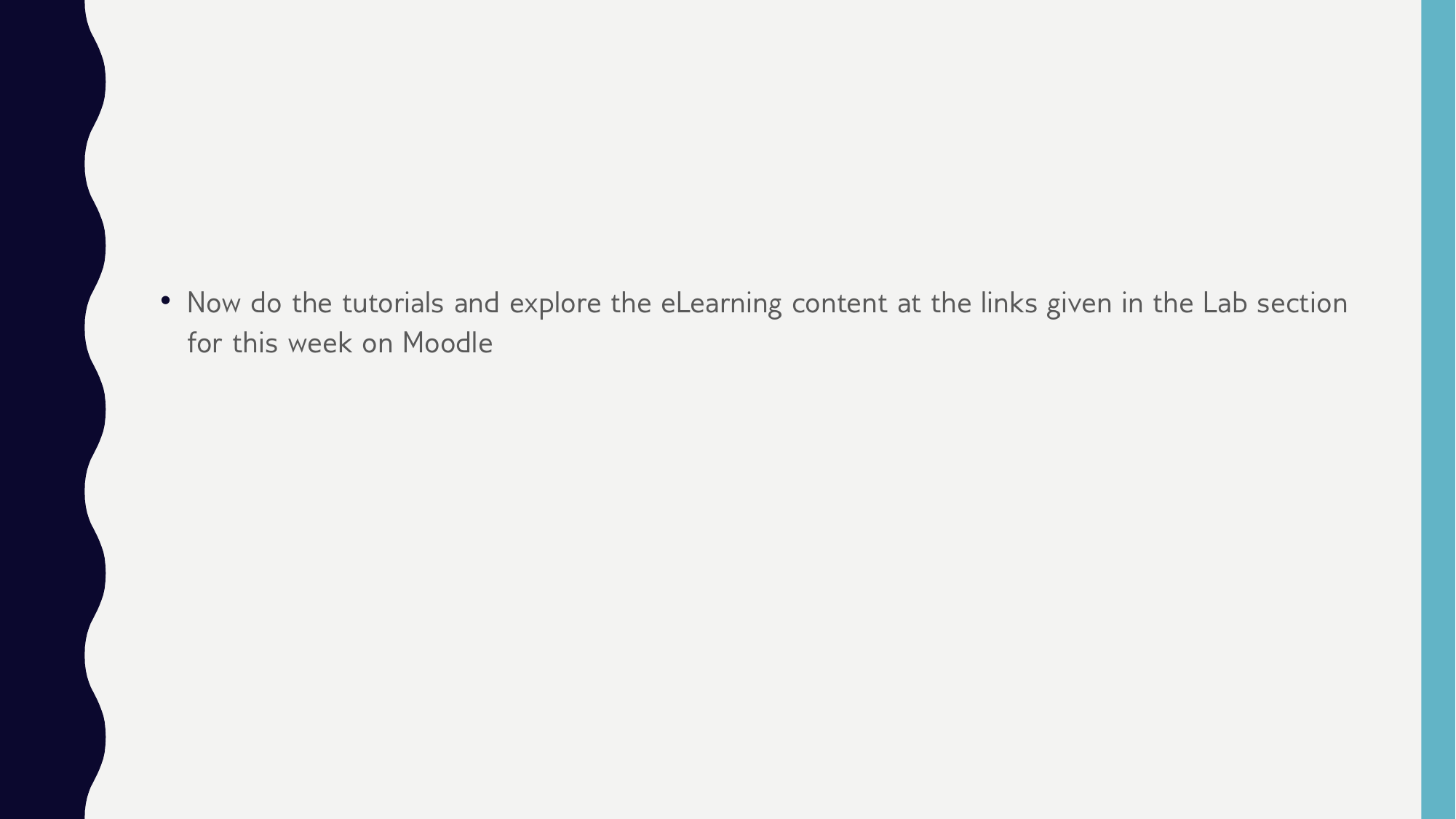

#
Now do the tutorials and explore the eLearning content at the links given in the Lab section for this week on Moodle